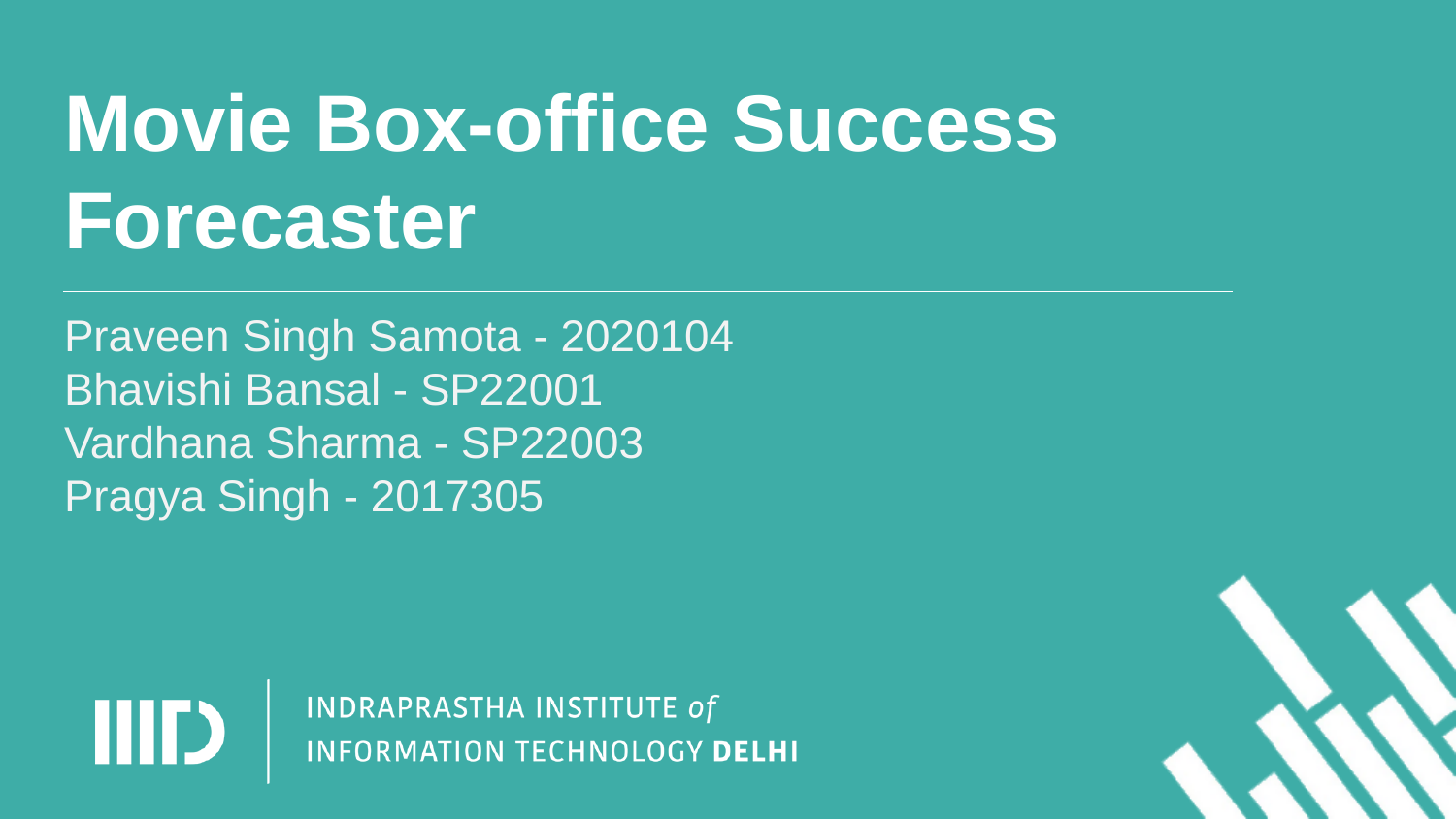

# Movie Box-office Success Forecaster
Praveen Singh Samota - 2020104
Bhavishi Bansal - SP22001
Vardhana Sharma - SP22003
Pragya Singh - 2017305